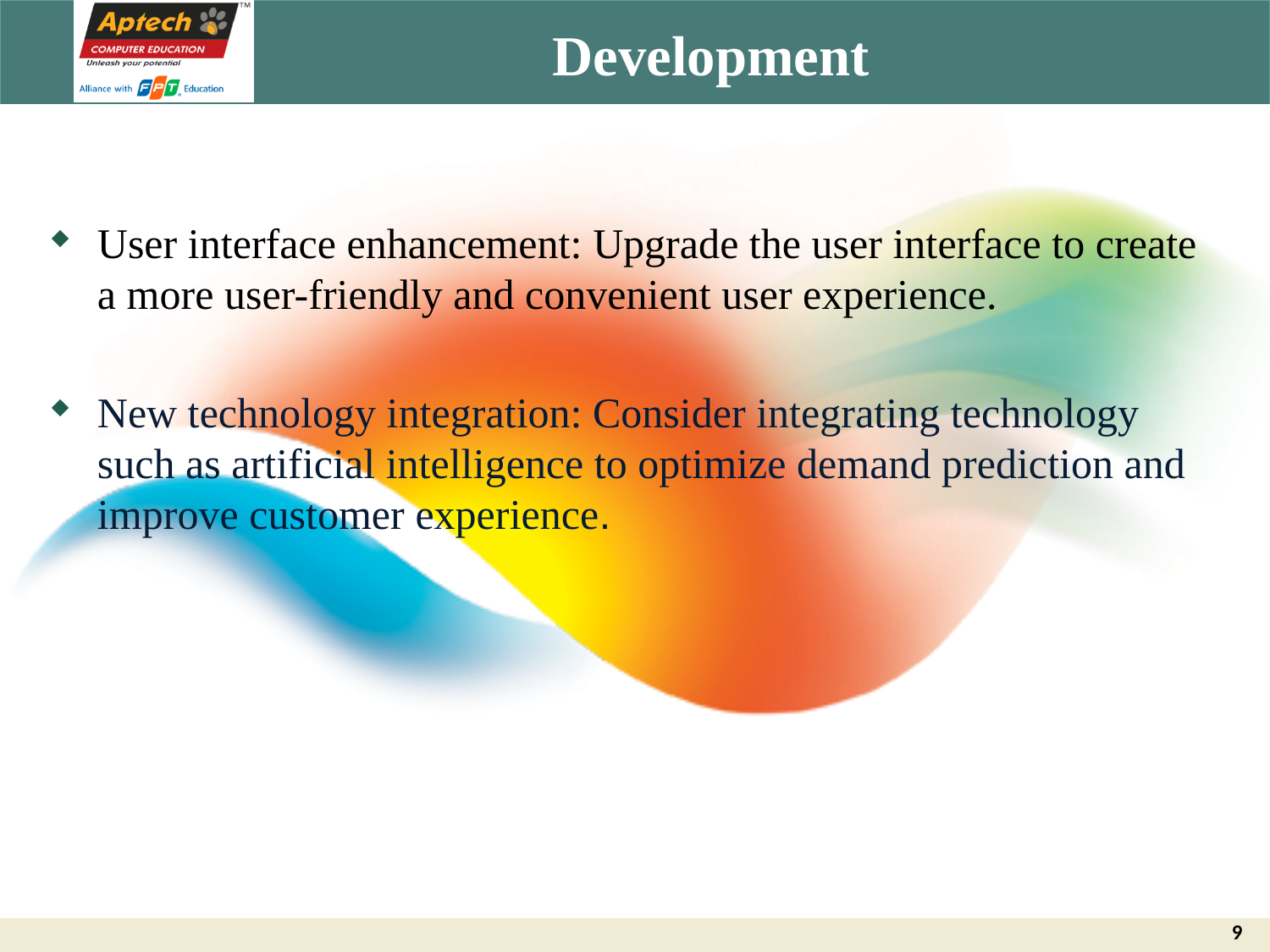

# Development
User interface enhancement: Upgrade the user interface to create a more user-friendly and convenient user experience.

New technology integration: Consider integrating technology such as artificial intelligence to optimize demand prediction and improve customer experience.

9